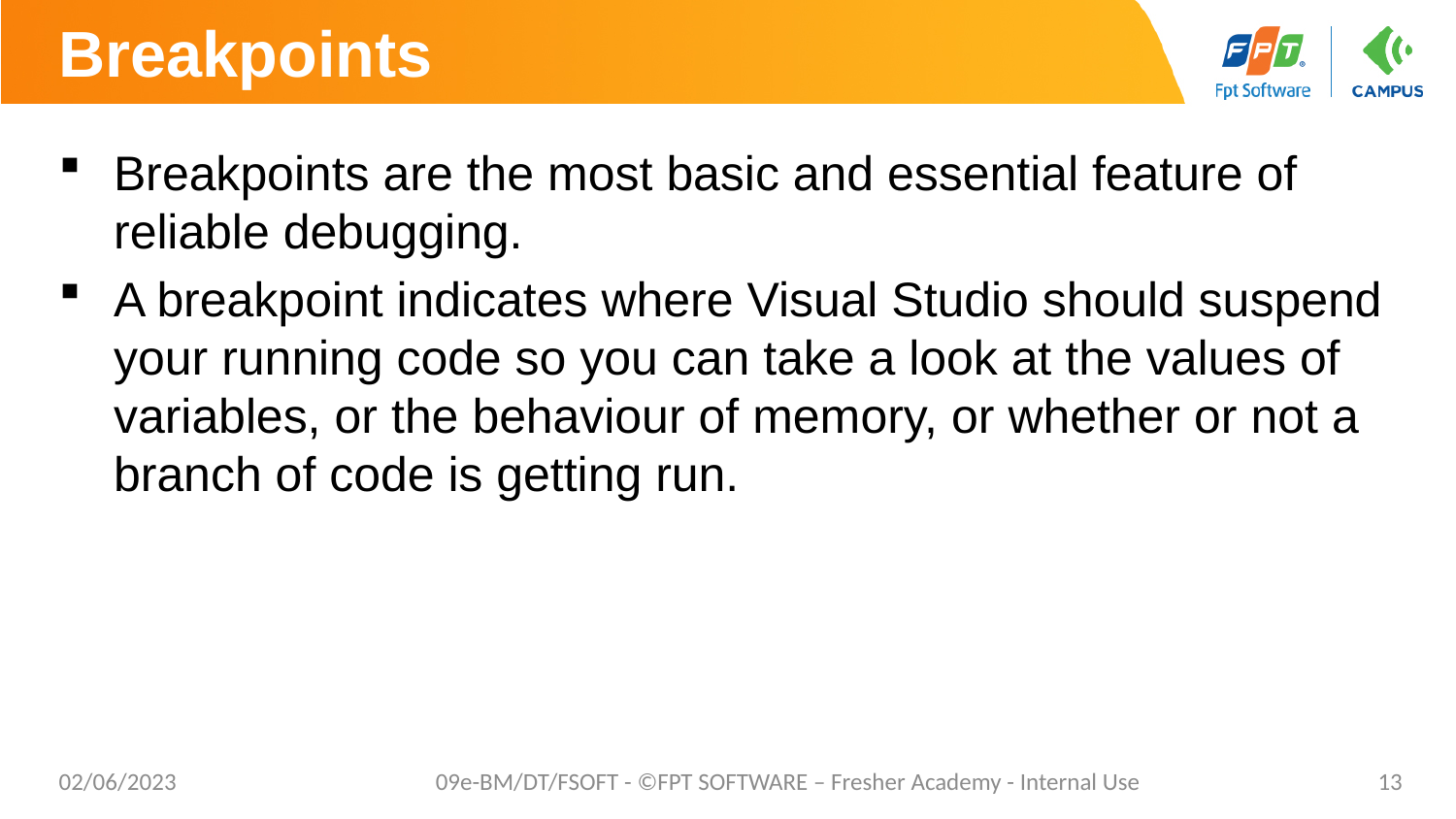

# Breakpoints
Breakpoints are the most basic and essential feature of reliable debugging.
A breakpoint indicates where Visual Studio should suspend your running code so you can take a look at the values of variables, or the behaviour of memory, or whether or not a branch of code is getting run.
02/06/2023
09e-BM/DT/FSOFT - ©FPT SOFTWARE – Fresher Academy - Internal Use
13